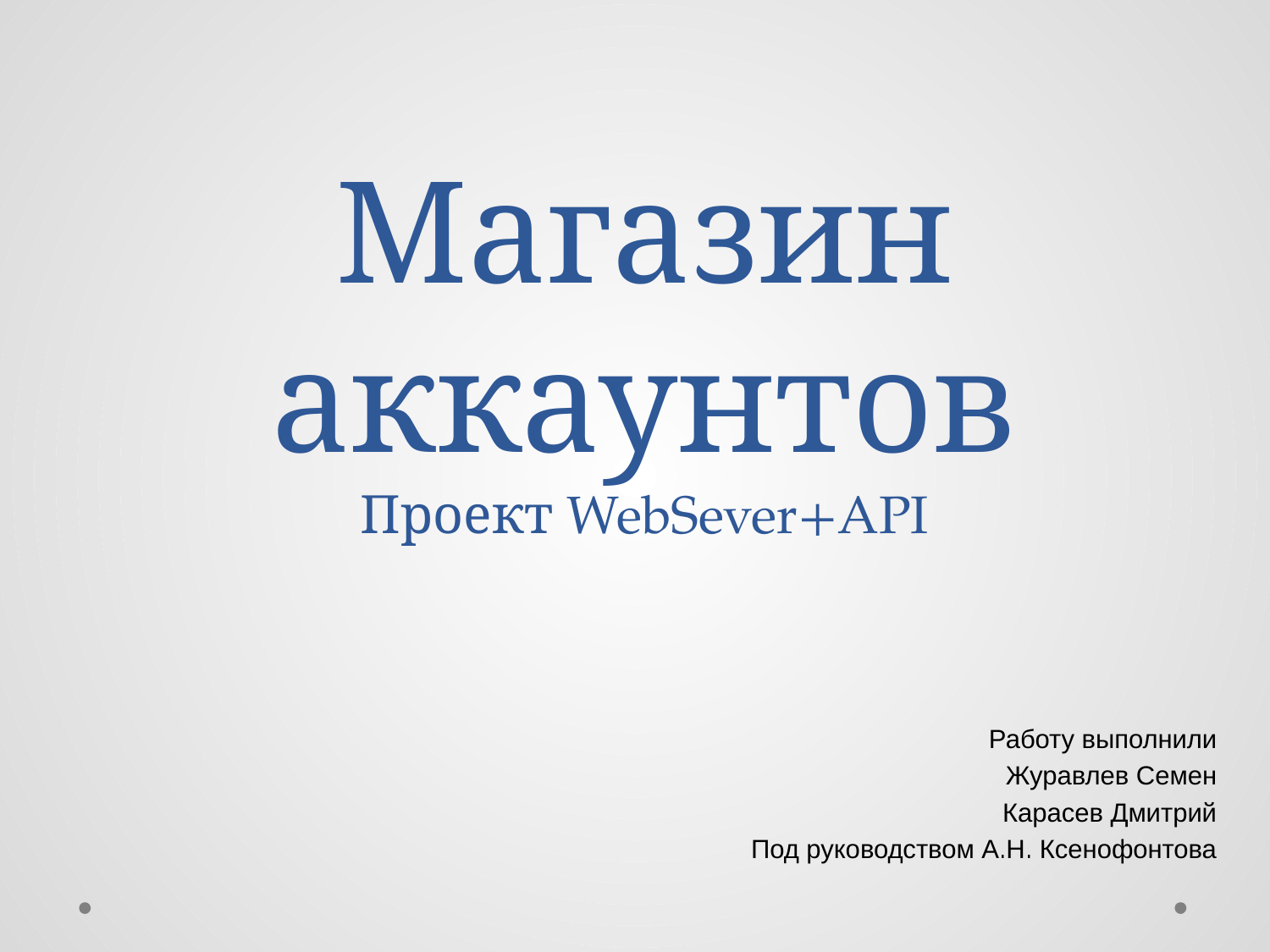

# Магазин аккаунтов Проект WebSever+API
Работу выполнили
Журавлев Семен
Карасев Дмитрий
Под руководством А.Н. Ксенофонтова